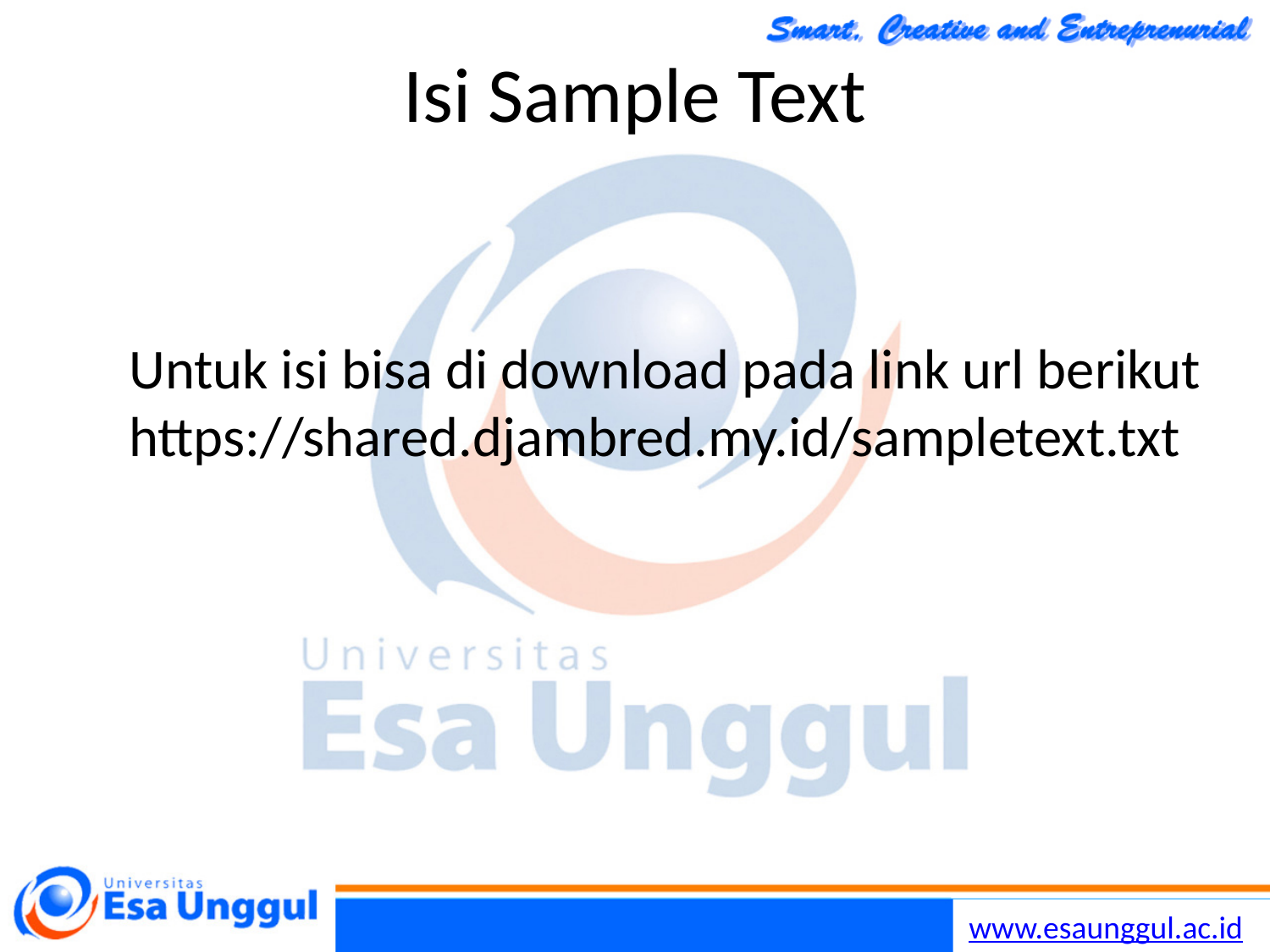

# Isi Sample Text
Untuk isi bisa di download pada link url berikut https://shared.djambred.my.id/sampletext.txt